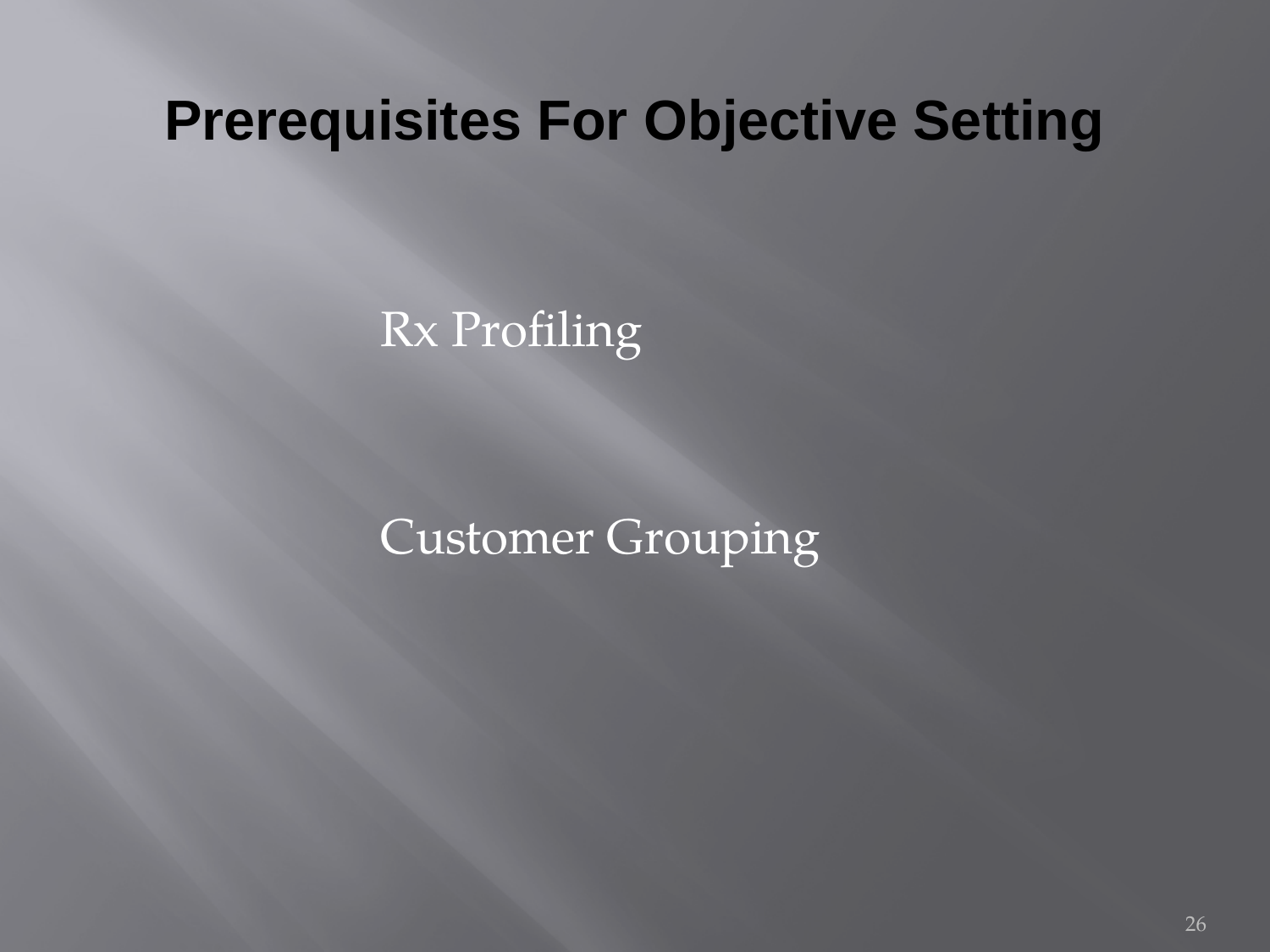

# Prerequisites For Objective Setting

Rx Profiling

Customer Grouping

26